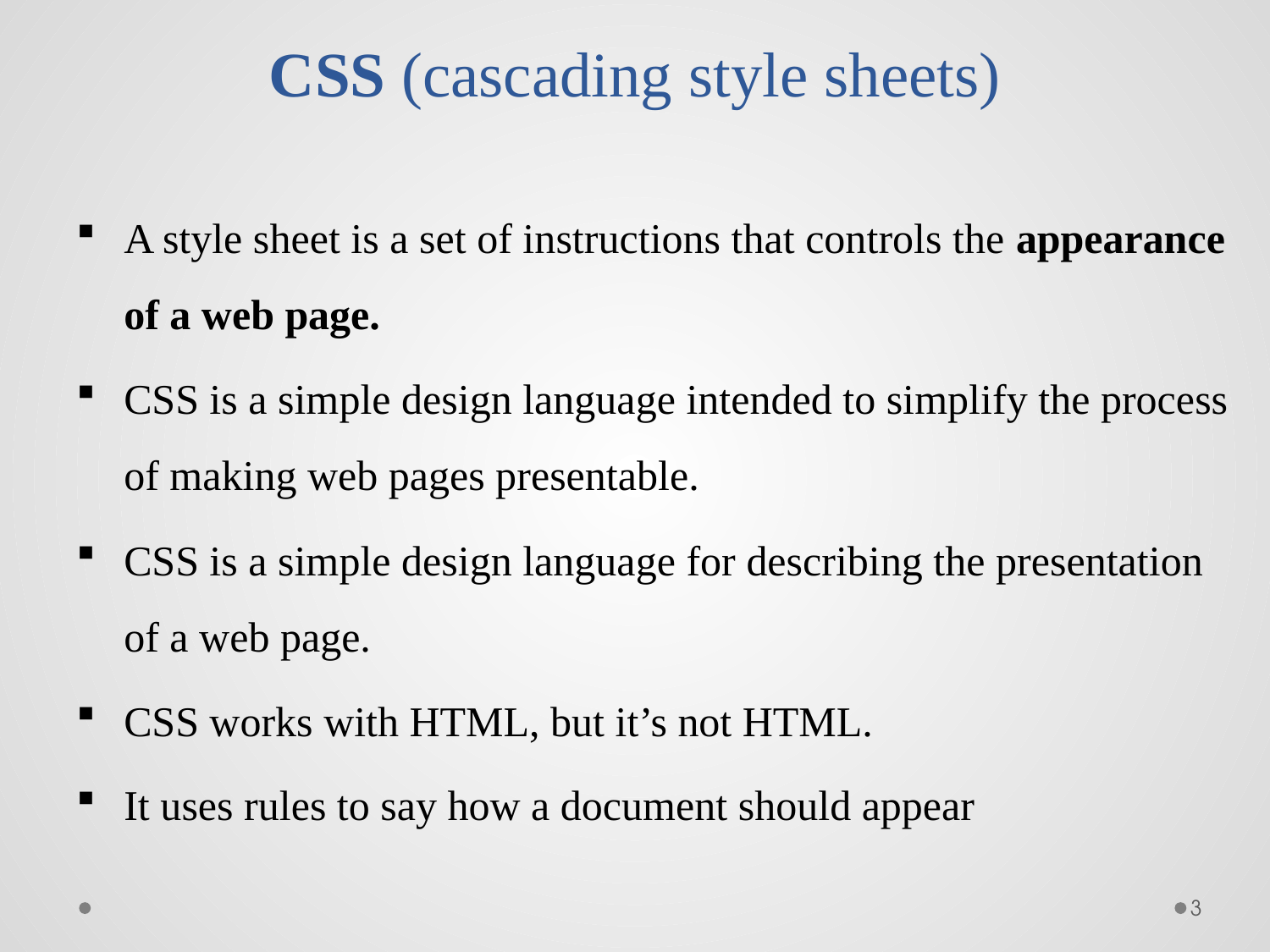

# CSS (cascading style sheets)
A style sheet is a set of instructions that controls the appearance of a web page.
CSS is a simple design language intended to simplify the process of making web pages presentable.
CSS is a simple design language for describing the presentation of a web page.
CSS works with HTML, but it’s not HTML.
It uses rules to say how a document should appear

3